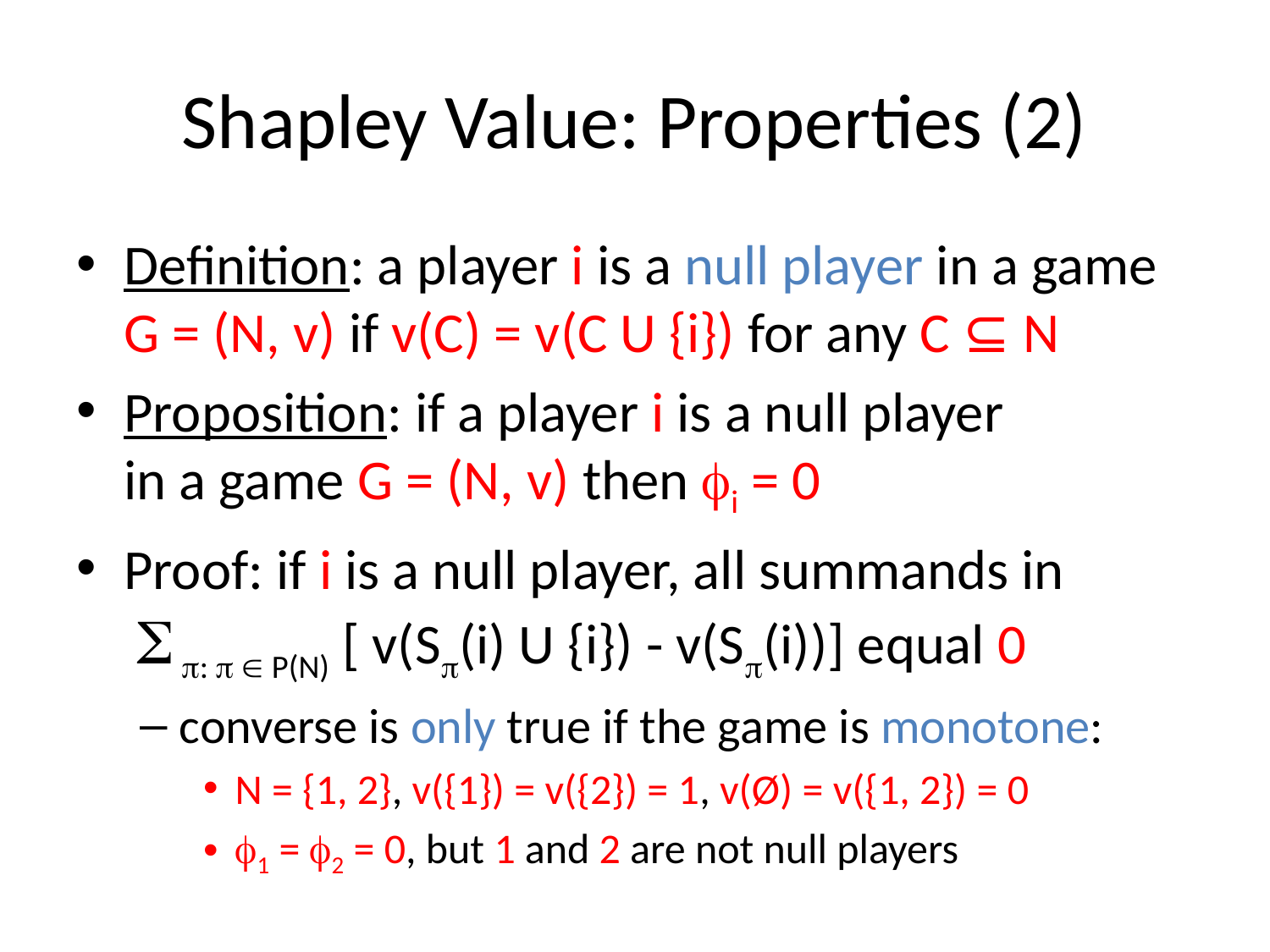

# Shapley Value: Properties (2)
Definition: a player i is a null player in a game
G = (N, v) if v(C) = v(C U {i}) for any C ⊆ N
Proposition: if a player i is a null player
in a game G = (N, v) then φi = 0
Proof: if i is a null player, all summands in
 Σ π: π ∈ P(N) [ v(Sπ(i) U {i}) - v(Sπ(i))] equal 0
converse is only true if the game is monotone:
N = {1, 2}, v({1}) = v({2}) = 1, v(Ø) = v({1, 2}) = 0
φ1 = φ2 = 0, but 1 and 2 are not null players